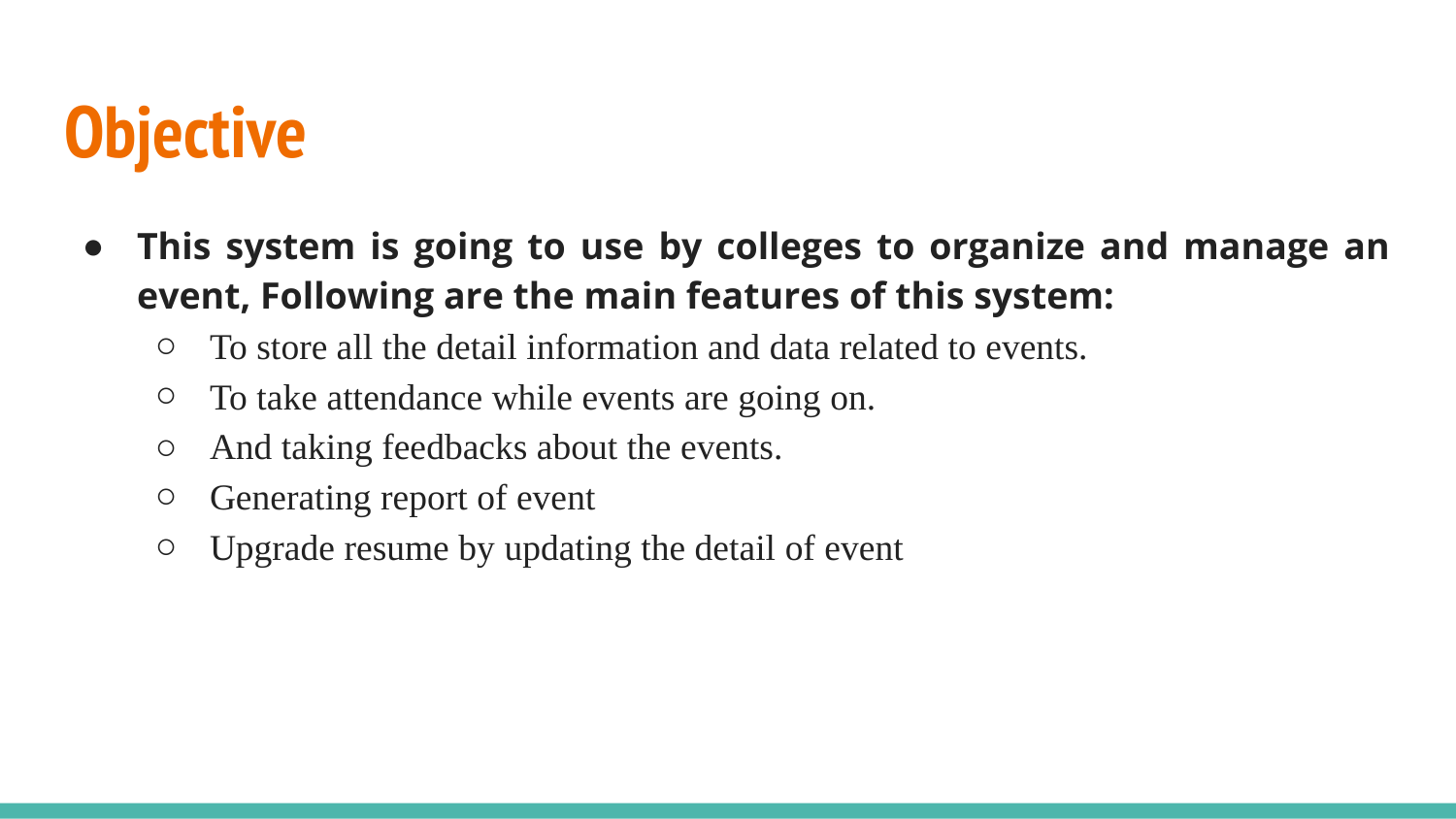

# Objective
This system is going to use by colleges to organize and manage an event, Following are the main features of this system:
To store all the detail information and data related to events.
To take attendance while events are going on.
And taking feedbacks about the events.
Generating report of event
Upgrade resume by updating the detail of event